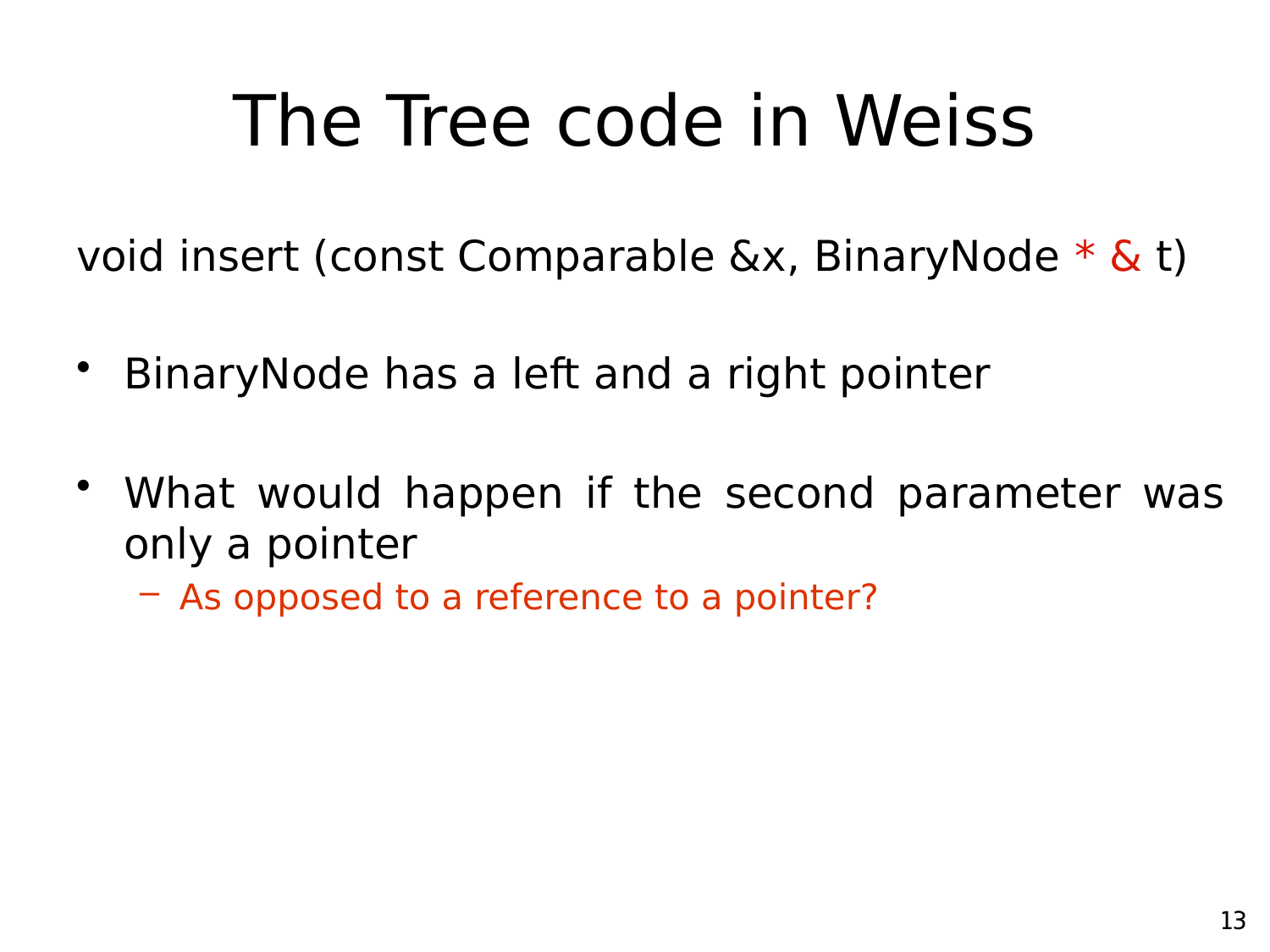

# The Tree code in Weiss
void insert (const Comparable &x, BinaryNode * & t)

BinaryNode has a left and a right pointer

What would happen if the second parameter was only a pointer
As opposed to a reference to a pointer?